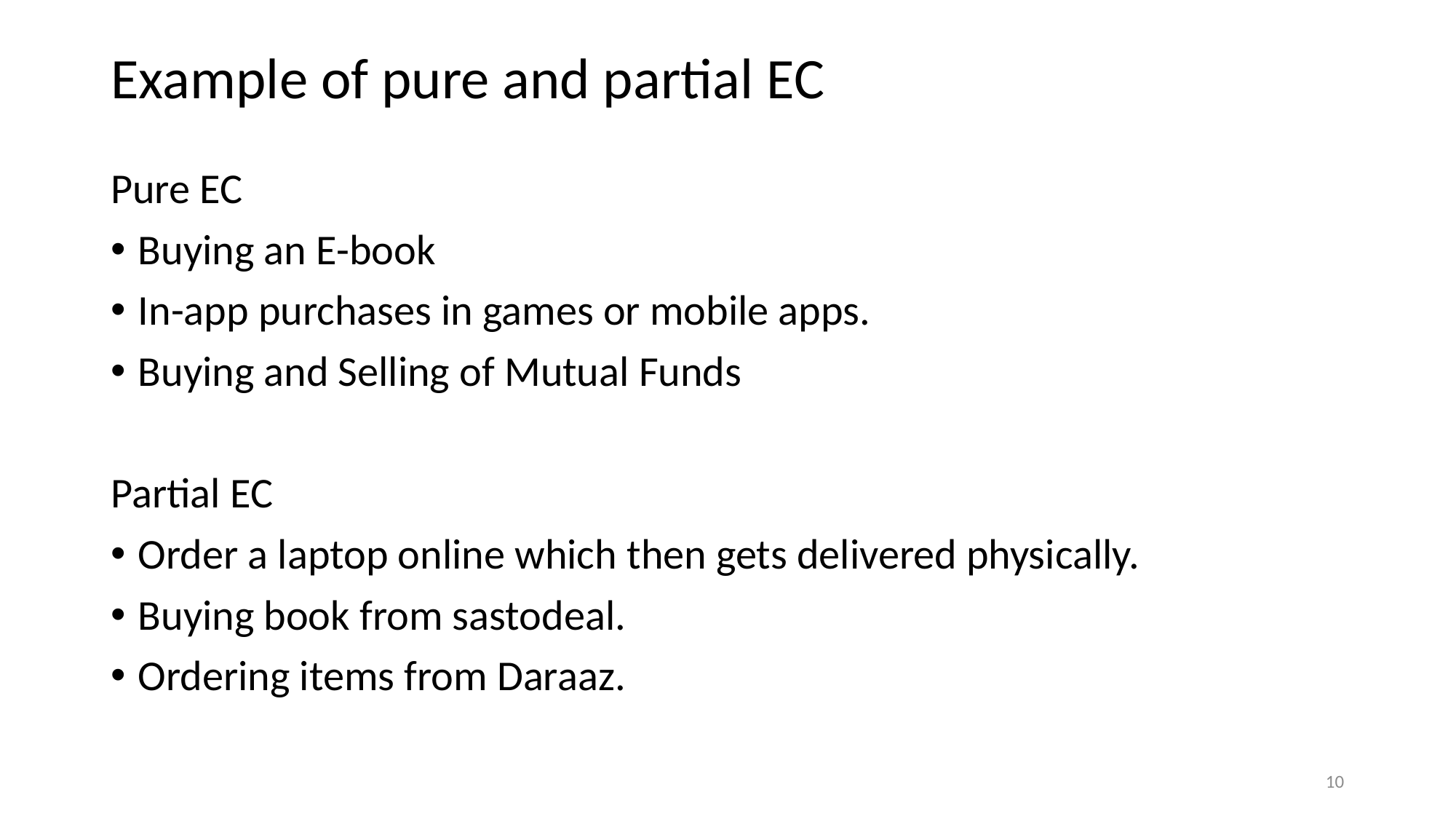

# Example of pure and partial EC
Pure EC
Buying an E-book
In-app purchases in games or mobile apps.
Buying and Selling of Mutual Funds

Partial EC
Order a laptop online which then gets delivered physically.
Buying book from sastodeal.
Ordering items from Daraaz.

10